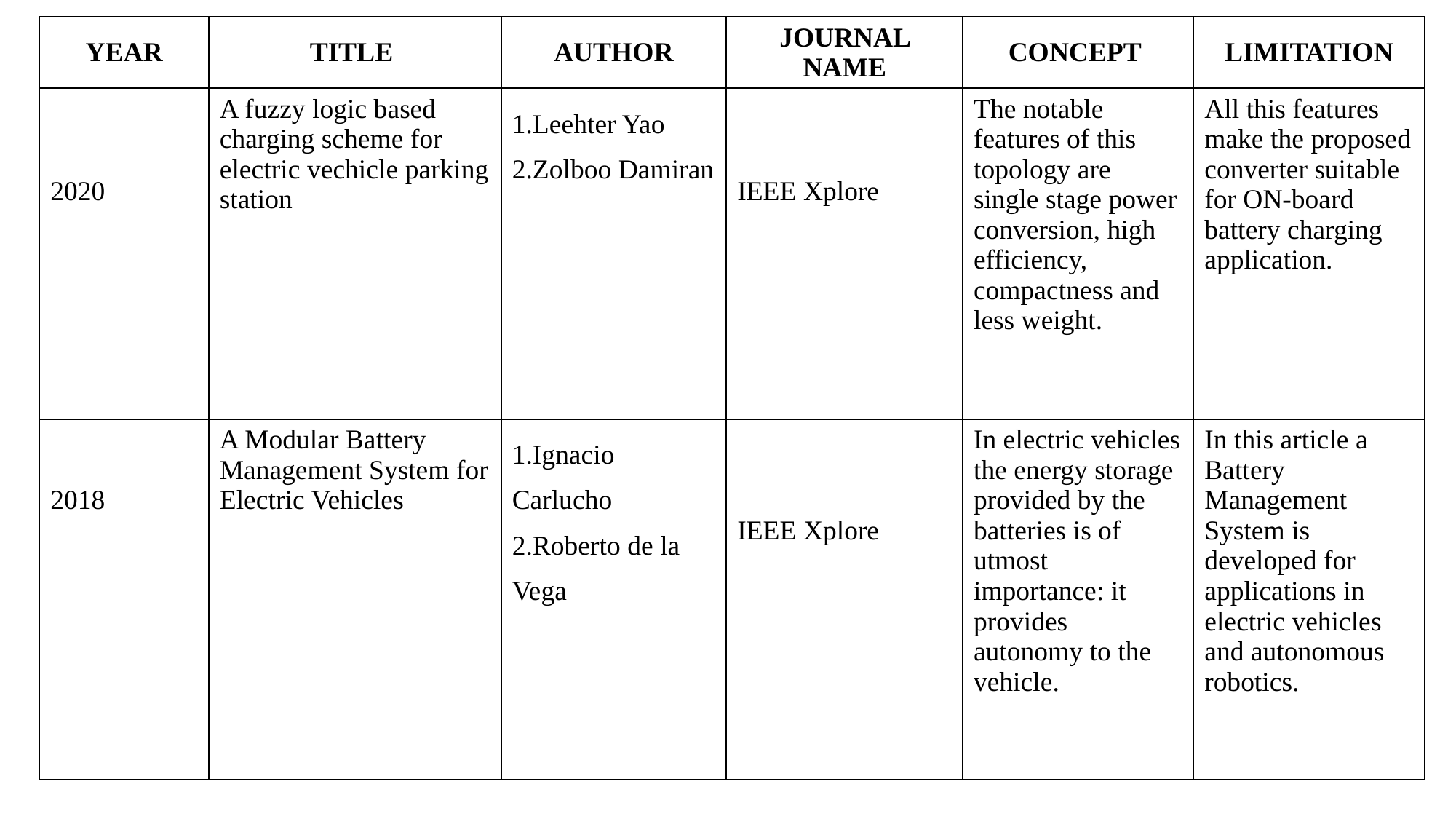

| YEAR | TITLE | AUTHOR | JOURNAL NAME | CONCEPT | LIMITATION |
| --- | --- | --- | --- | --- | --- |
| 2020 | A fuzzy logic based charging scheme for electric vechicle parking station | 1.Leehter Yao 2.Zolboo Damiran | IEEE Xplore | The notable features of this topology are single stage power conversion, high efficiency, compactness and less weight. | All this features make the proposed converter suitable for ON-board battery charging application. |
| 2018 | A Modular Battery Management System for Electric Vehicles | 1.Ignacio Carlucho 2.Roberto de la Vega | IEEE Xplore | In electric vehicles the energy storage provided by the batteries is of utmost importance: it provides autonomy to the vehicle. | In this article a Battery Management System is developed for applications in electric vehicles and autonomous robotics. |